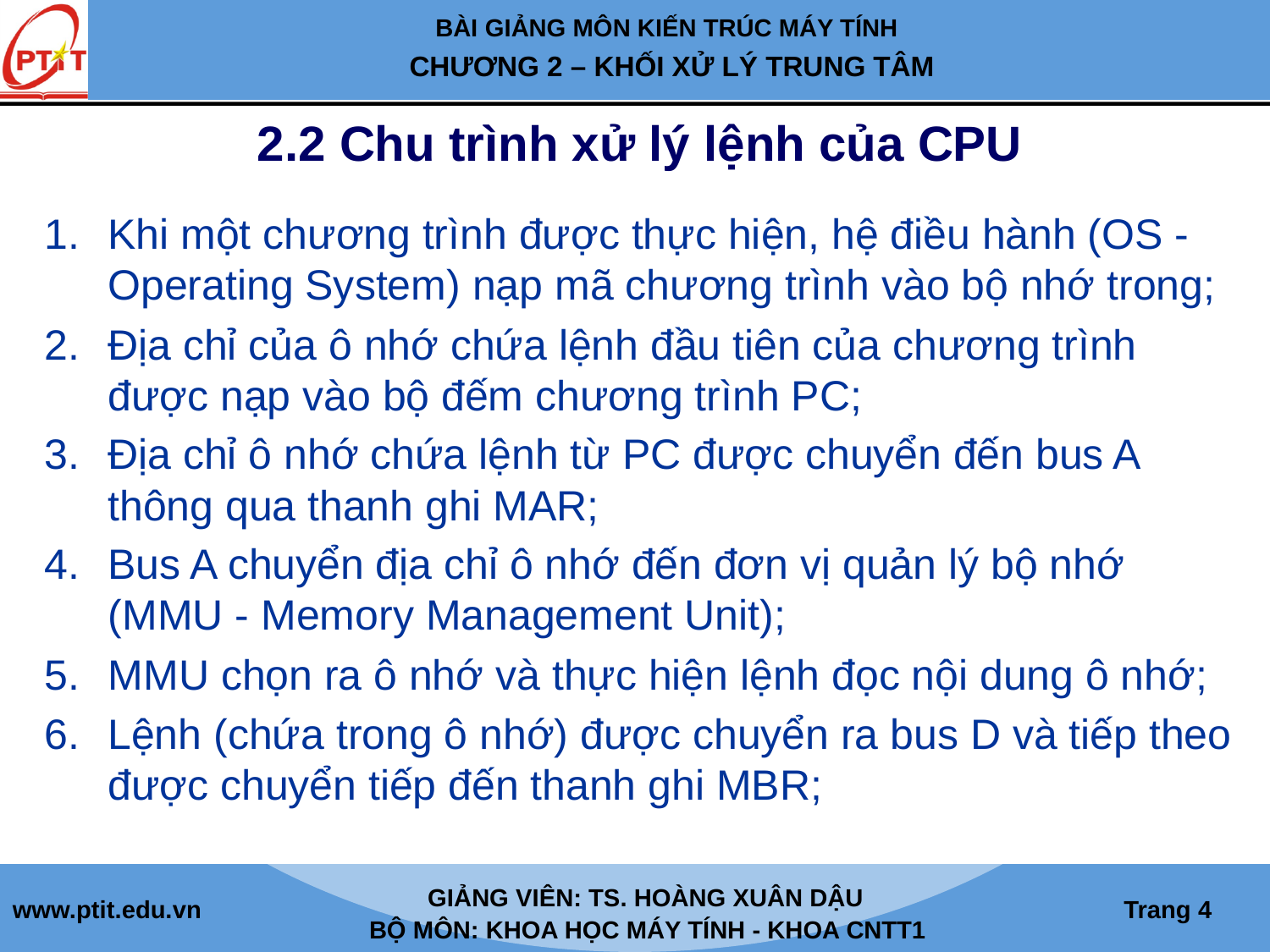

# 2.2 Chu trình xử lý lệnh của CPU
Khi một chương trình được thực hiện, hệ điều hành (OS -Operating System) nạp mã chương trình vào bộ nhớ trong;
Địa chỉ của ô nhớ chứa lệnh đầu tiên của chương trình được nạp vào bộ đếm chương trình PC;
Địa chỉ ô nhớ chứa lệnh từ PC được chuyển đến bus A thông qua thanh ghi MAR;
Bus A chuyển địa chỉ ô nhớ đến đơn vị quản lý bộ nhớ (MMU - Memory Management Unit);
MMU chọn ra ô nhớ và thực hiện lệnh đọc nội dung ô nhớ;
Lệnh (chứa trong ô nhớ) được chuyển ra bus D và tiếp theo được chuyển tiếp đến thanh ghi MBR;